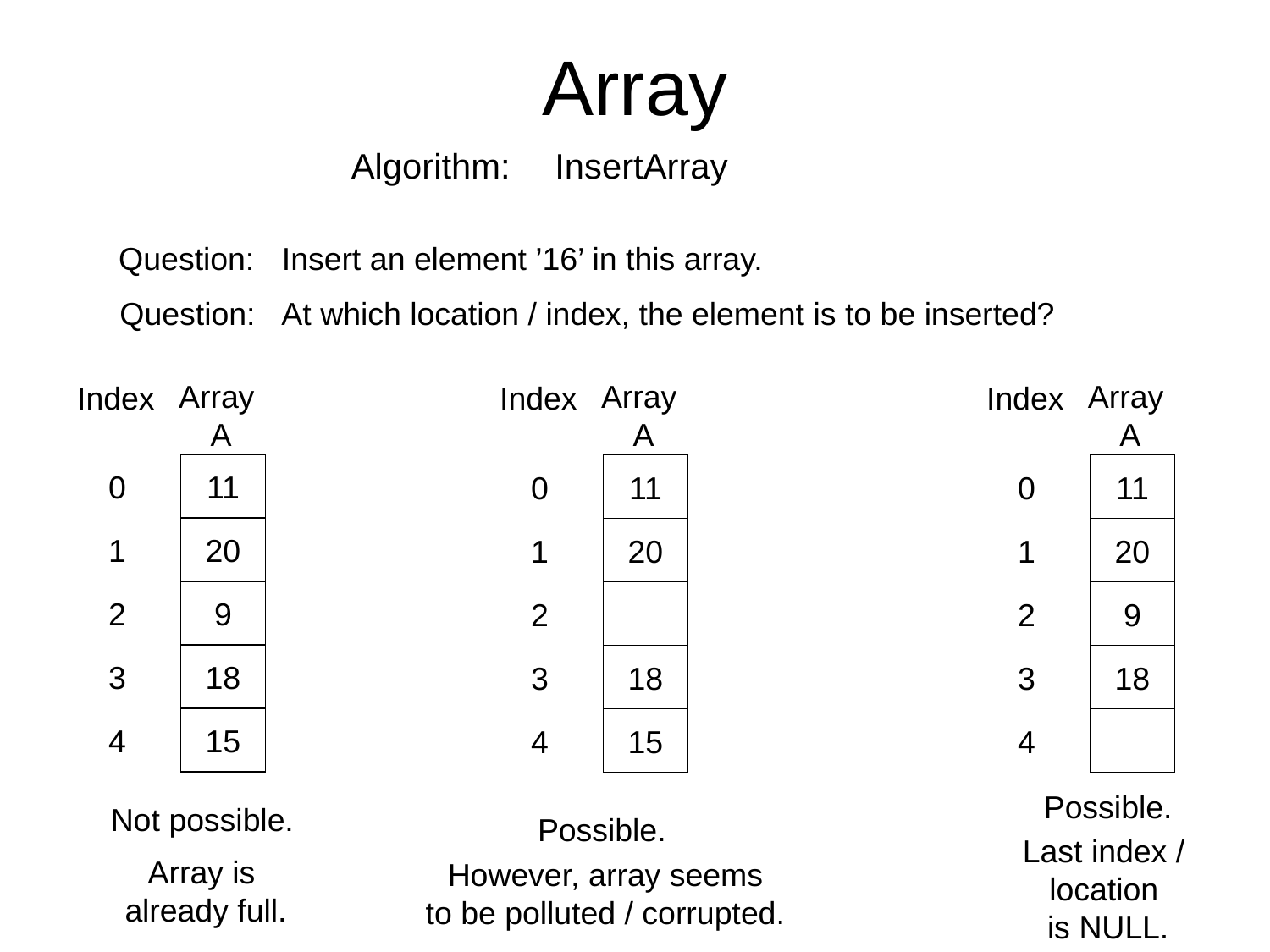

# Array
Algorithm:
InsertArray
Question:
Insert an element ’16’ in this array.
Question:
At which location / index, the element is to be inserted?
Array
A
Array
A
Array
A
Index
Index
Index
0
11
0
11
0
11
1
20
1
20
1
20
2
9
2

2
9
3
18
3
18
3
18
4
15
4
15
4

Possible.
Not possible.
Possible.
Last index /
location
is NULL.
Array is
already full.
However, array seems
to be polluted / corrupted.